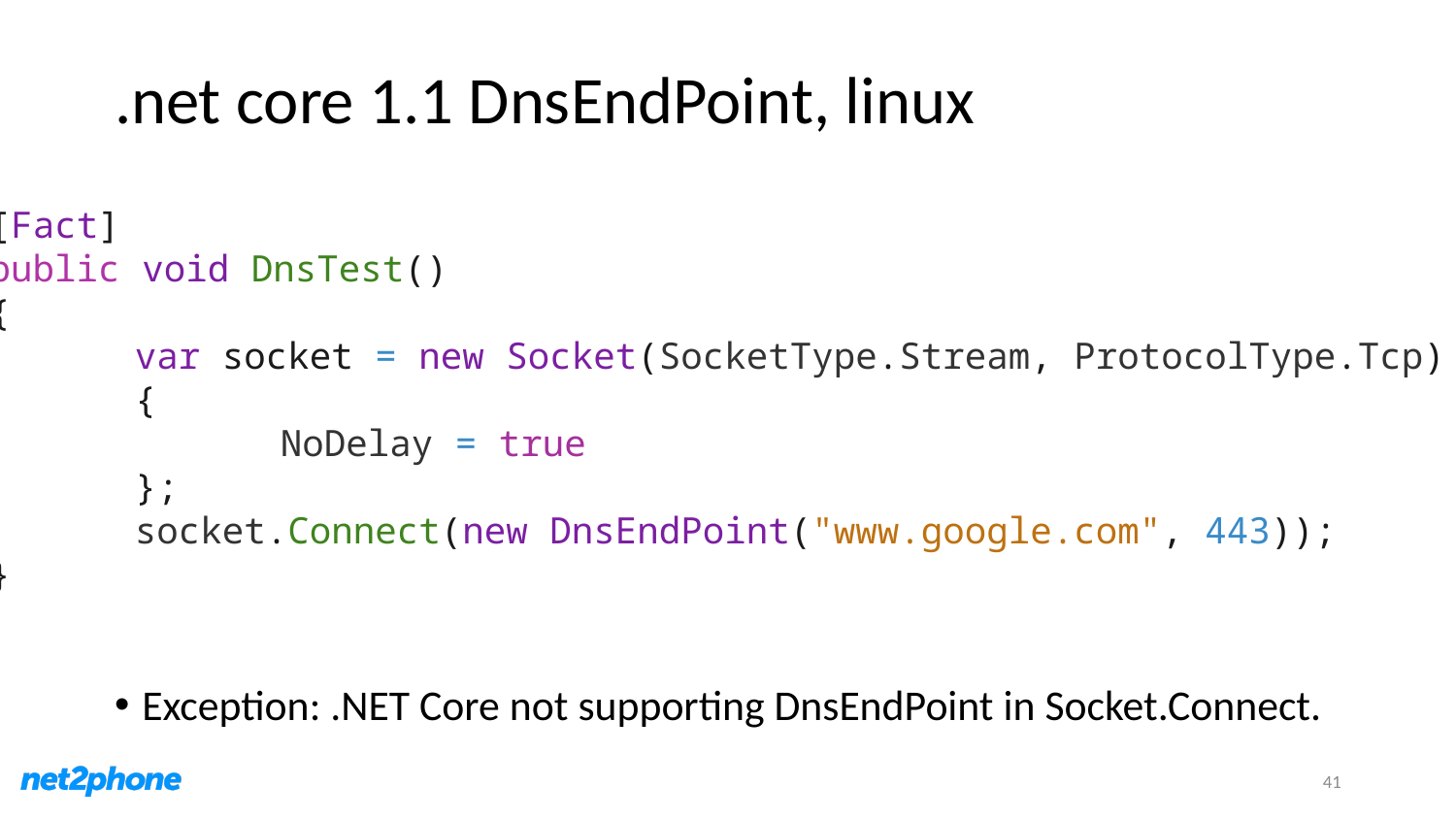

# .net core 1.1 DnsEndPoint, linux
[Fact]
public void DnsTest()
{
	var socket = new Socket(SocketType.Stream, ProtocolType.Tcp)
	{
		NoDelay = true
	};
	socket.Connect(new DnsEndPoint("www.google.com", 443));
}

Exception: .NET Core not supporting DnsEndPoint in Socket.Connect.
41